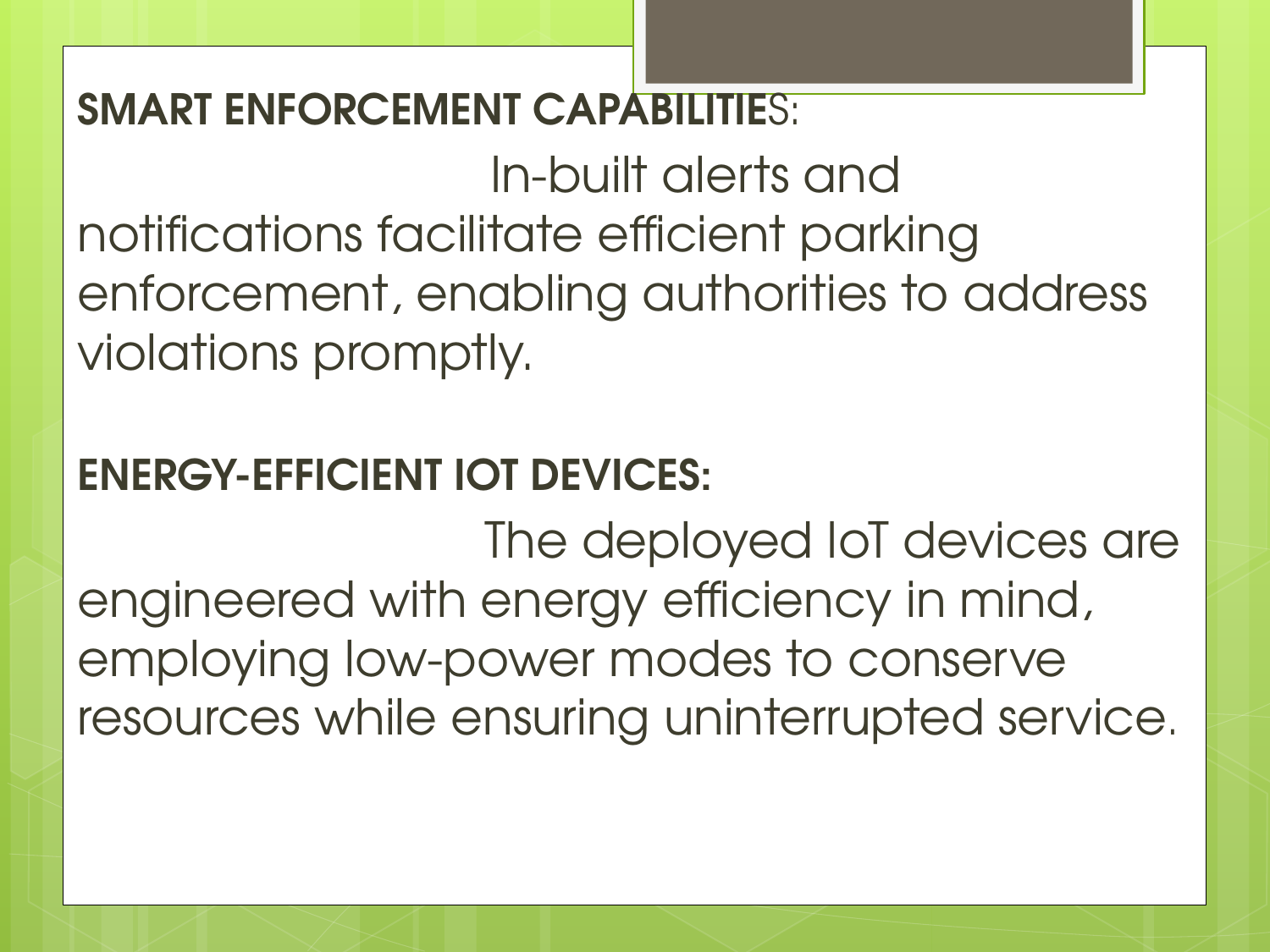

SMART ENFORCEMENT CAPABILITIES:
                              In-built alerts and notifications facilitate efficient parking enforcement, enabling authorities to address violations promptly.

ENERGY-EFFICIENT IOT DEVICES:
                                   The deployed IoT devices are engineered with energy efficiency in mind, employing low-power modes to conserve resources while ensuring uninterrupted service.